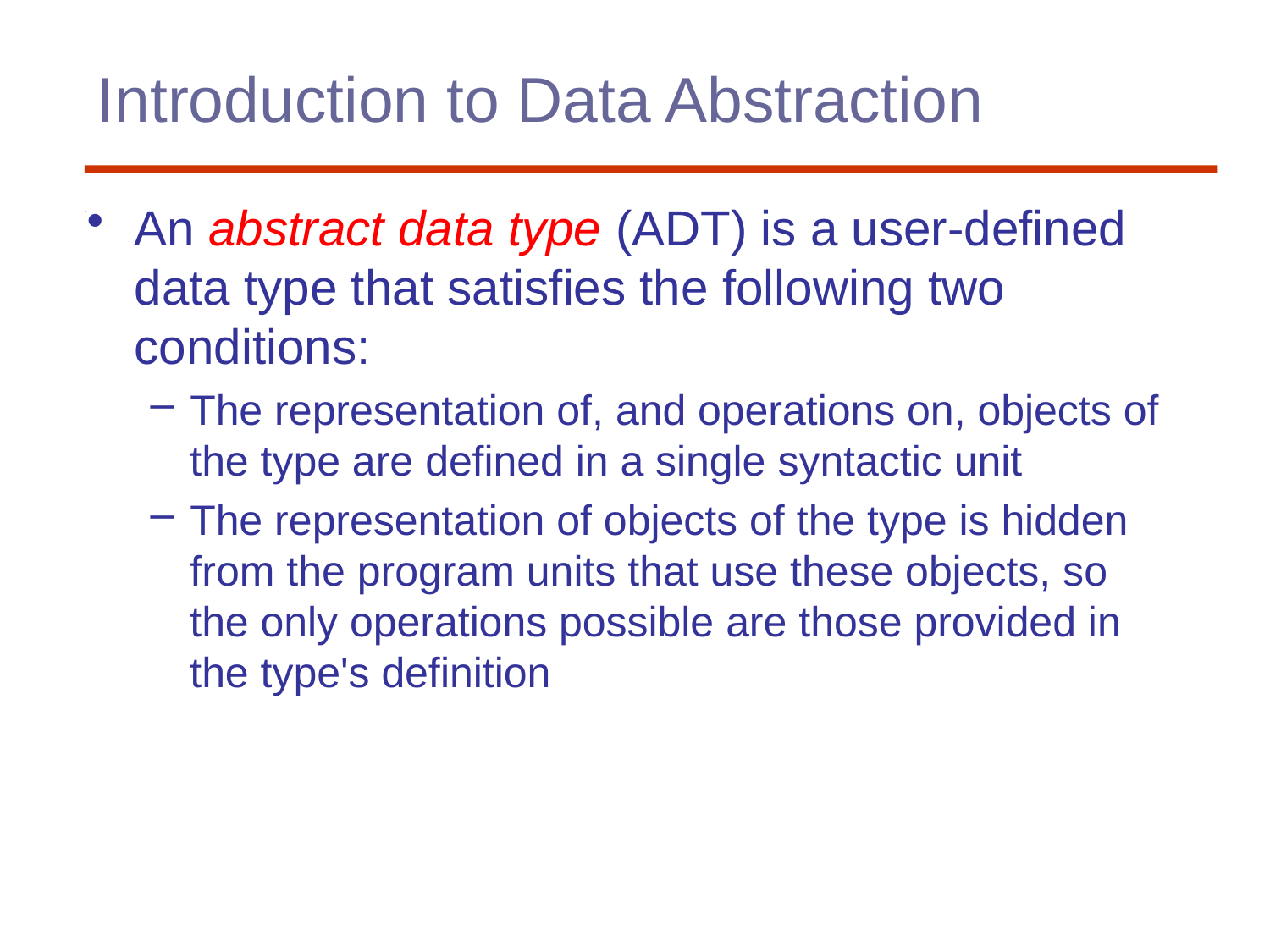

# Introduction to Data Abstraction
An abstract data type (ADT) is a user-defined data type that satisfies the following two conditions:
The representation of, and operations on, objects of the type are defined in a single syntactic unit
The representation of objects of the type is hidden from the program units that use these objects, so the only operations possible are those provided in the type's definition